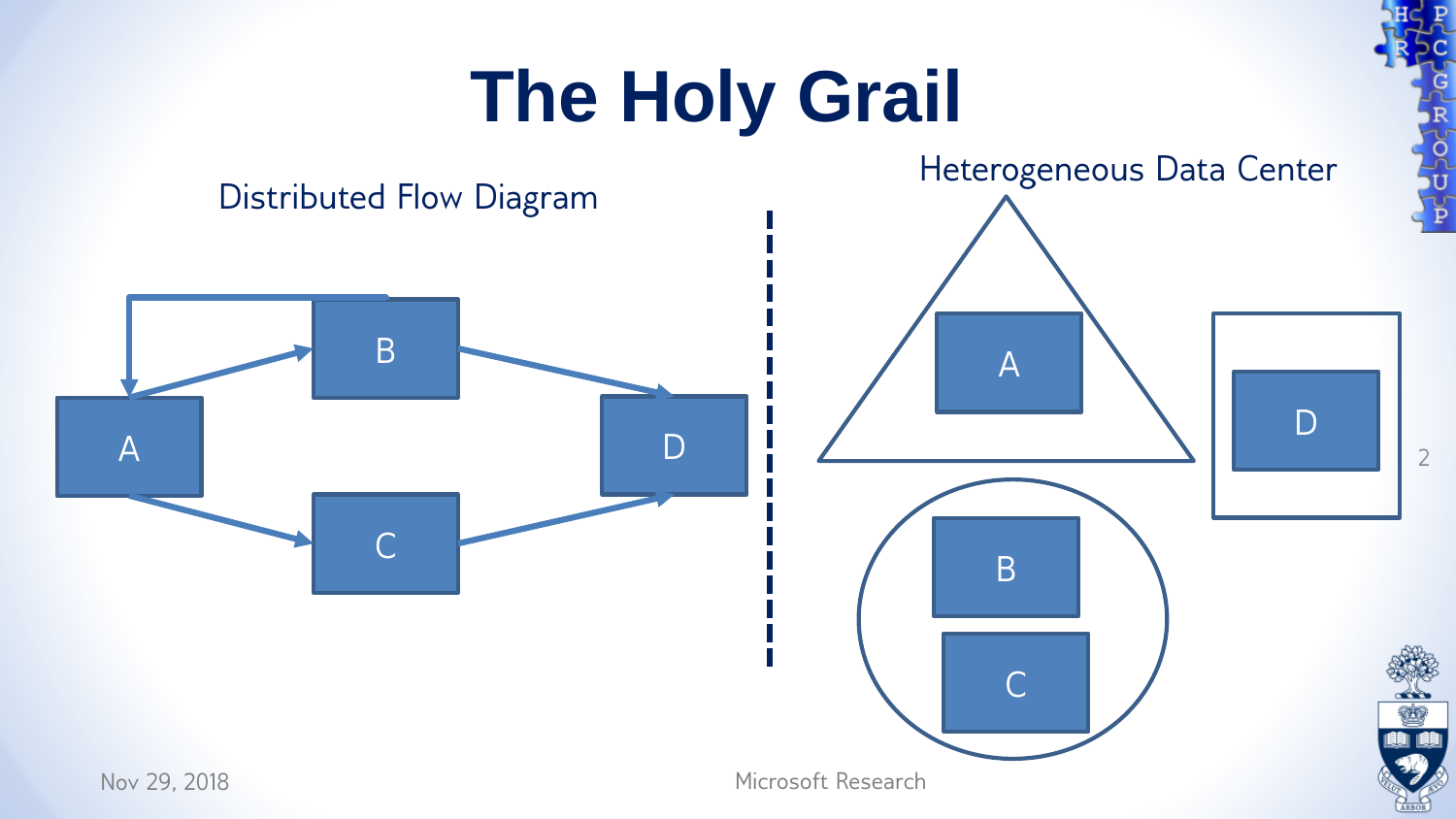

# The Holy Grail
Heterogeneous Data Center
Distributed Flow Diagram

B
A

D
2
D
A

C
B
C
Microsoft Research
Nov 29, 2018